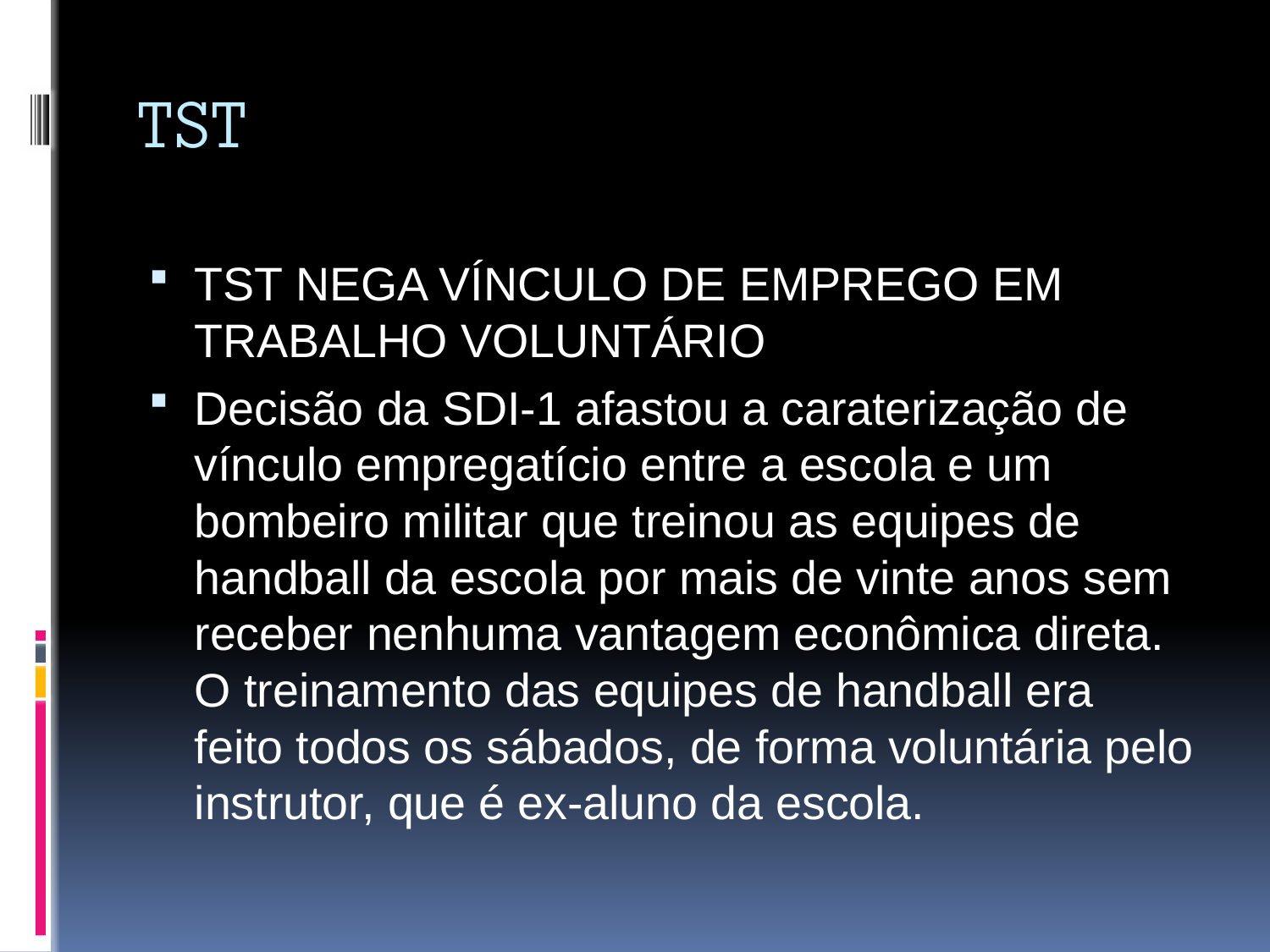

# TST
TST NEGA VÍNCULO DE EMPREGO EM TRABALHO VOLUNTÁRIO
Decisão da SDI-1 afastou a caraterização de vínculo empregatício entre a escola e um bombeiro militar que treinou as equipes de handball da escola por mais de vinte anos sem receber nenhuma vantagem econômica direta. O treinamento das equipes de handball era feito todos os sábados, de forma voluntária pelo instrutor, que é ex-aluno da escola.